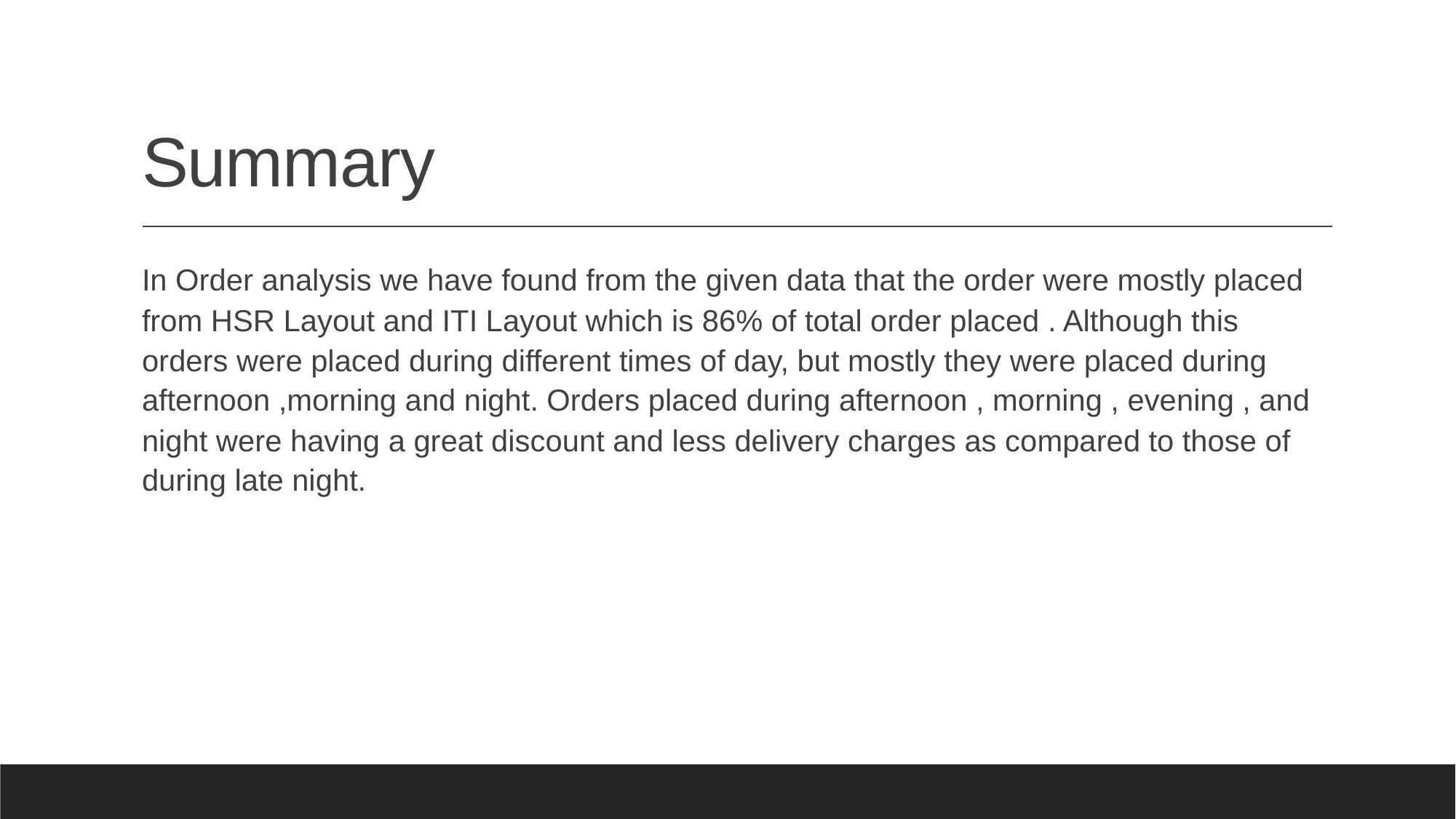

# Summary
In Order analysis we have found from the given data that the order were mostly placed from HSR Layout and ITI Layout which is 86% of total order placed . Although this orders were placed during different times of day, but mostly they were placed during afternoon ,morning and night. Orders placed during afternoon , morning , evening , and night were having a great discount and less delivery charges as compared to those of during late night.